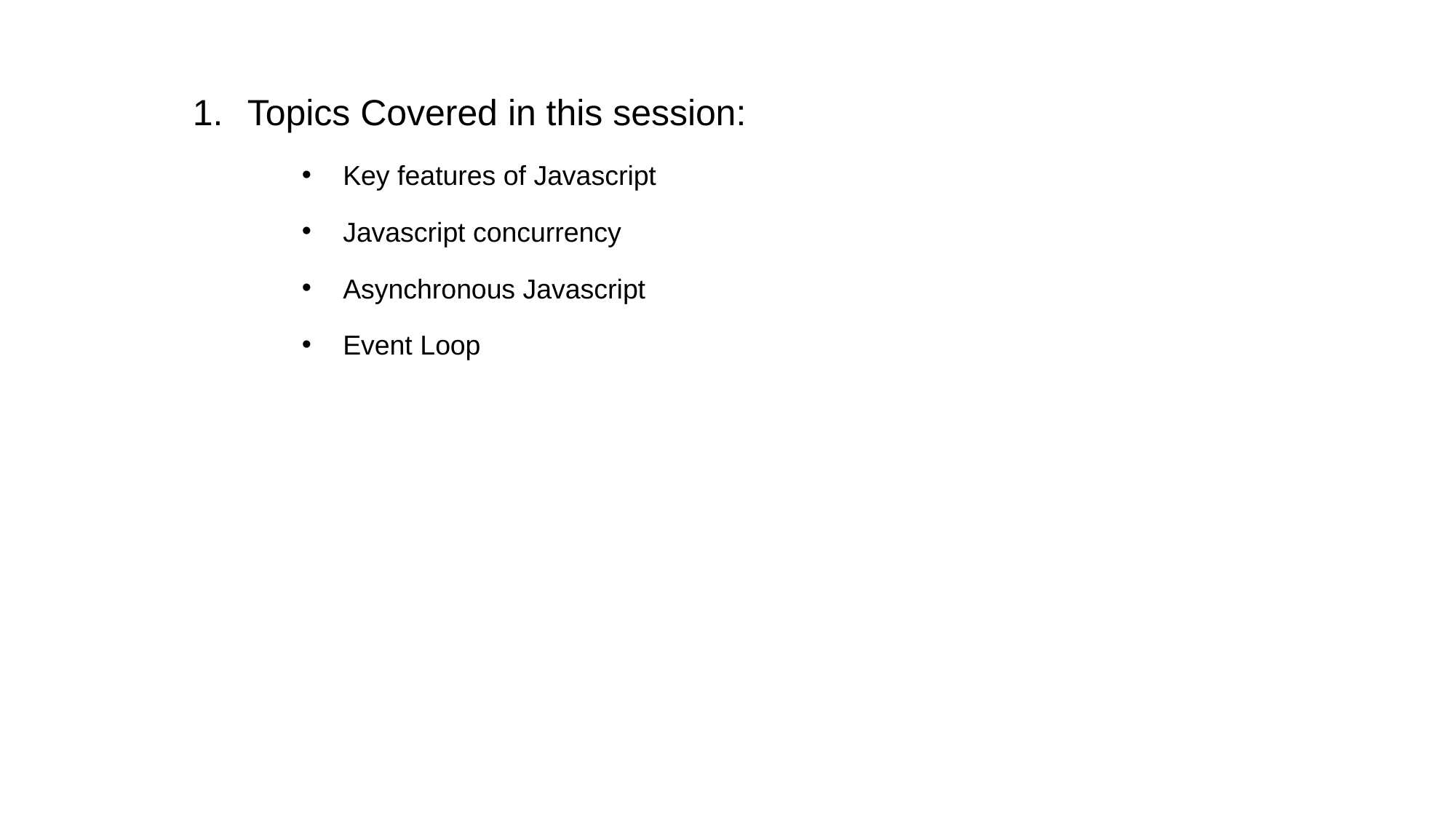

Topics Covered in this session:
Key features of Javascript
Javascript concurrency
Asynchronous Javascript
Event Loop